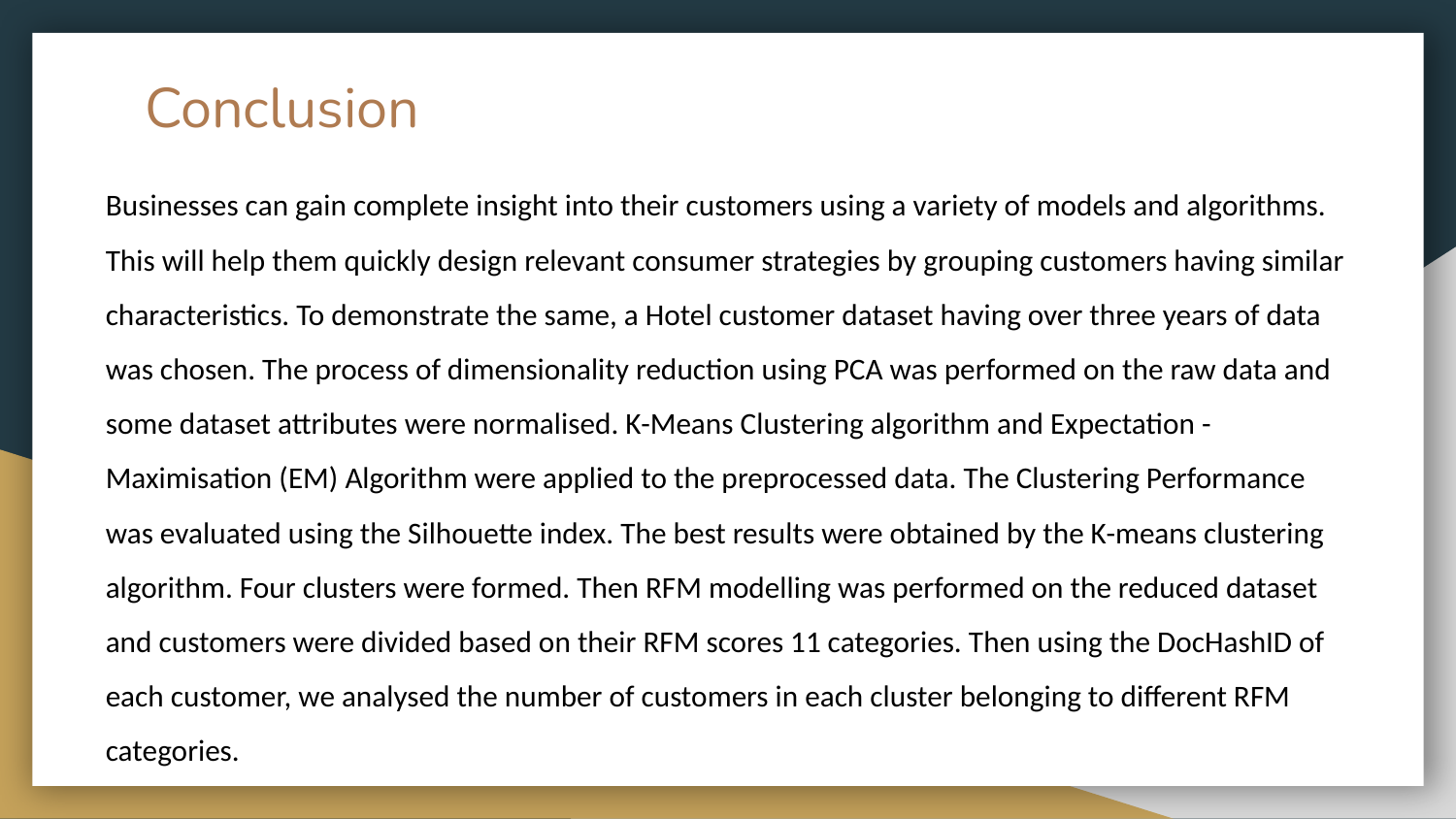

# Conclusion
Businesses can gain complete insight into their customers using a variety of models and algorithms. This will help them quickly design relevant consumer strategies by grouping customers having similar characteristics. To demonstrate the same, a Hotel customer dataset having over three years of data was chosen. The process of dimensionality reduction using PCA was performed on the raw data and some dataset attributes were normalised. K-Means Clustering algorithm and Expectation - Maximisation (EM) Algorithm were applied to the preprocessed data. The Clustering Performance was evaluated using the Silhouette index. The best results were obtained by the K-means clustering algorithm. Four clusters were formed. Then RFM modelling was performed on the reduced dataset and customers were divided based on their RFM scores 11 categories. Then using the DocHashID of each customer, we analysed the number of customers in each cluster belonging to different RFM categories.